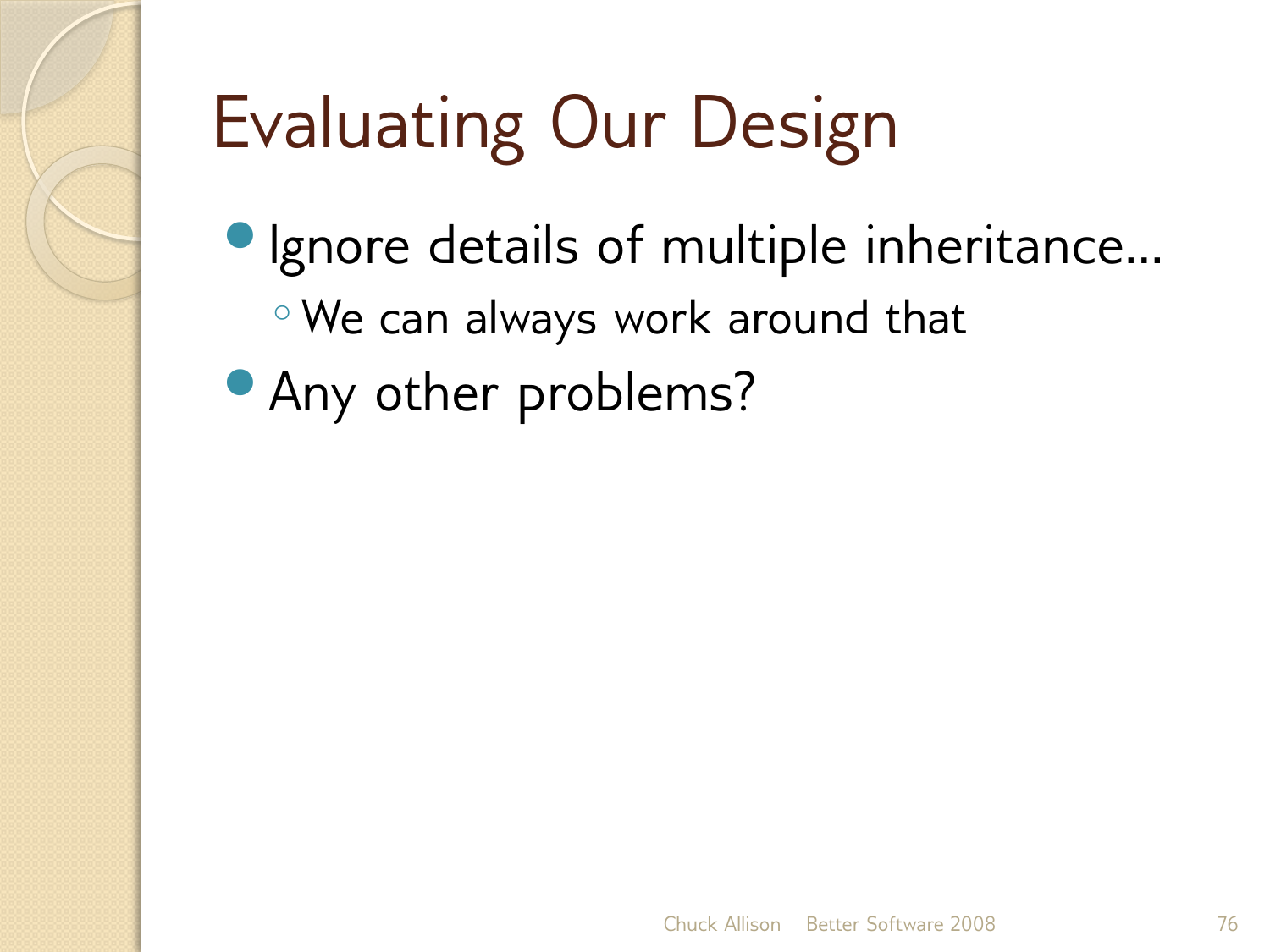

# Evaluating Our Design
Ignore details of multiple inheritance…
We can always work around that
Any other problems?
Chuck Allison
Better Software 2008
76